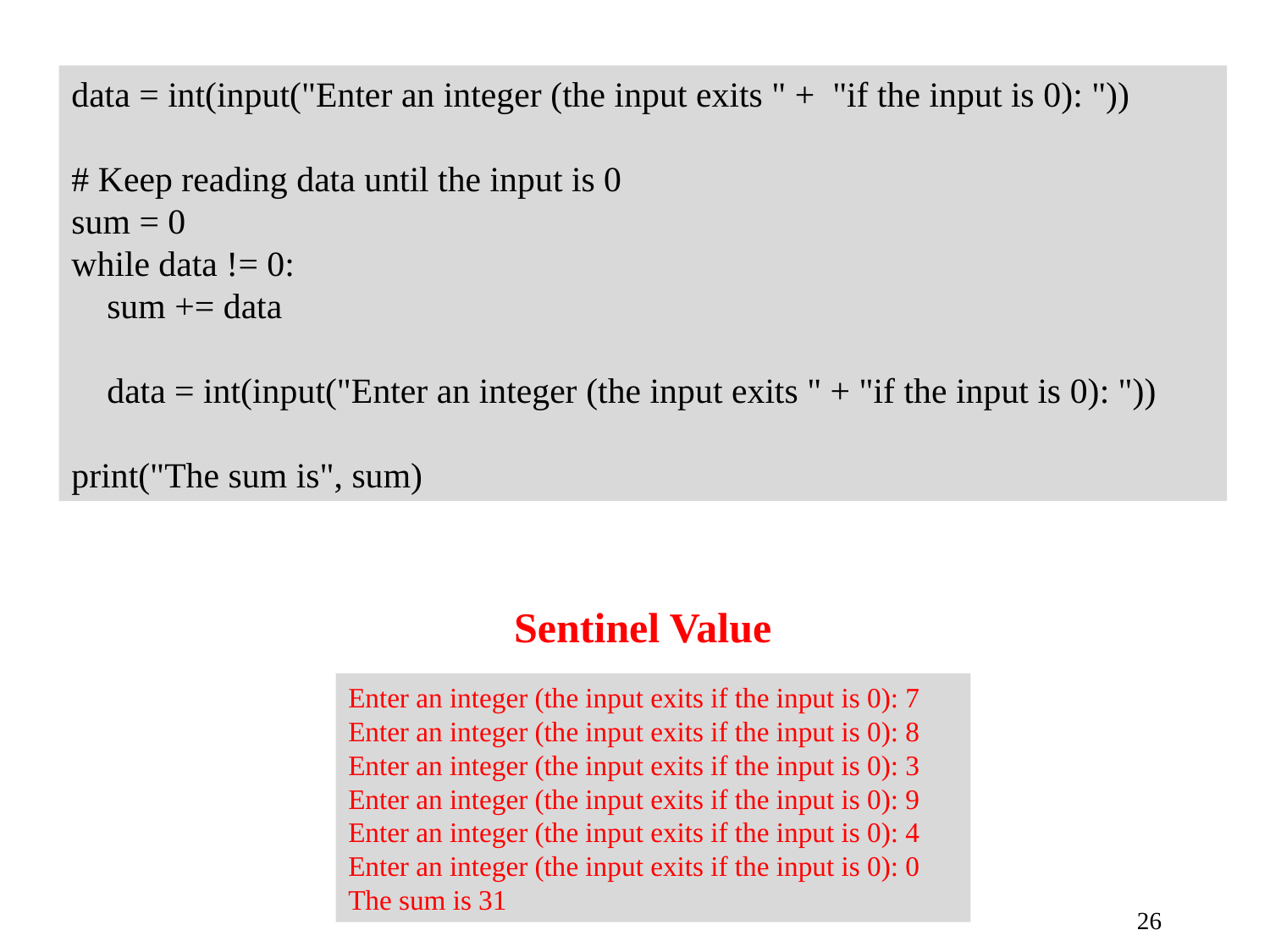

data = int(input("Enter an integer (the input exits " +  "if the input is 0): "))

# Keep reading data until the input is 0
sum = 0
while data != 0:
    sum += data

    data = int(input("Enter an integer (the input exits " + "if the input is 0): "))

print("The sum is", sum)
Sentinel Value
Enter an integer (the input exits if the input is 0): 7
Enter an integer (the input exits if the input is 0): 8
Enter an integer (the input exits if the input is 0): 3
Enter an integer (the input exits if the input is 0): 9
Enter an integer (the input exits if the input is 0): 4
Enter an integer (the input exits if the input is 0): 0
The sum is 31
26